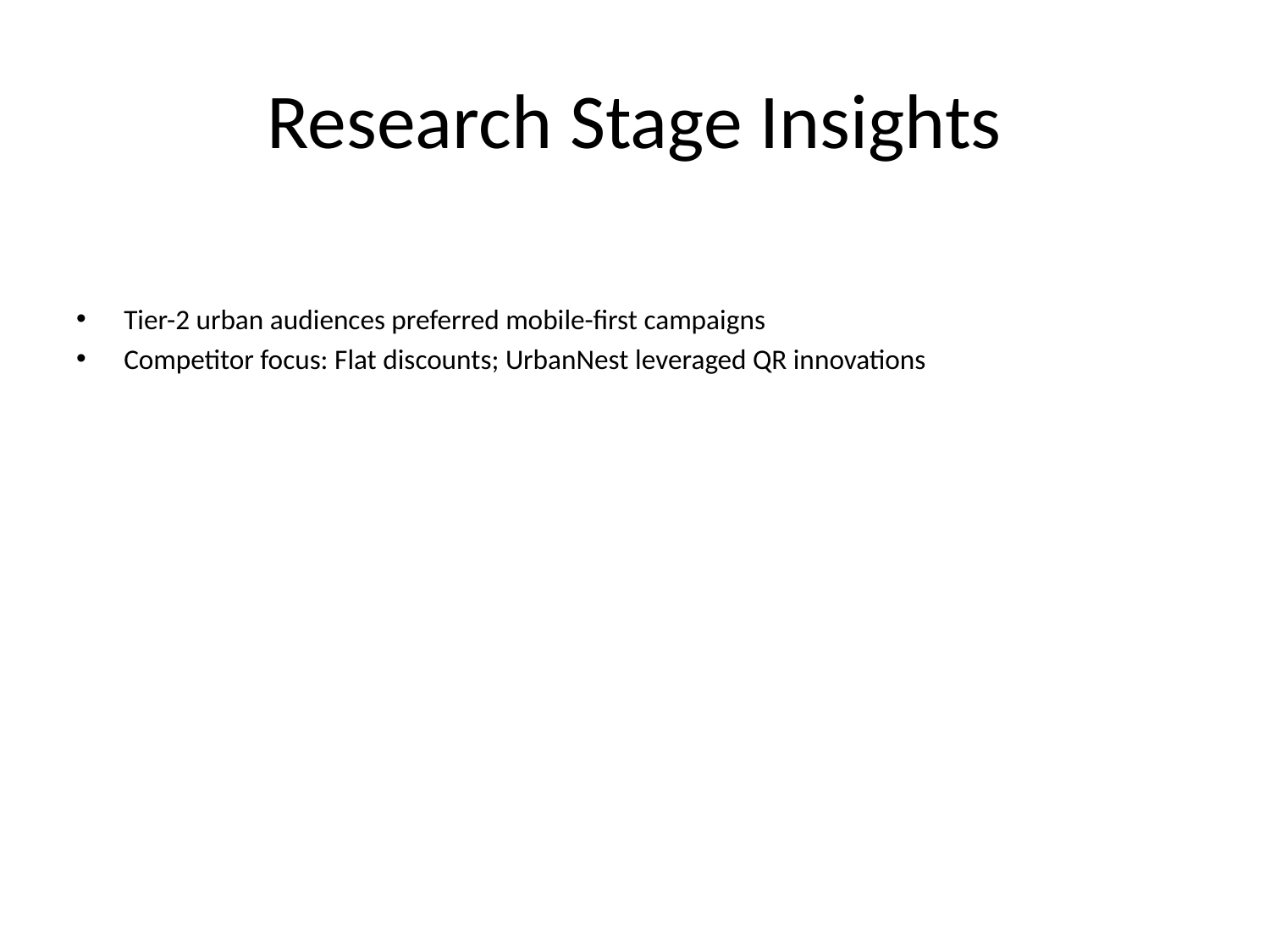

# Research Stage Insights

Tier-2 urban audiences preferred mobile-first campaigns
Competitor focus: Flat discounts; UrbanNest leveraged QR innovations